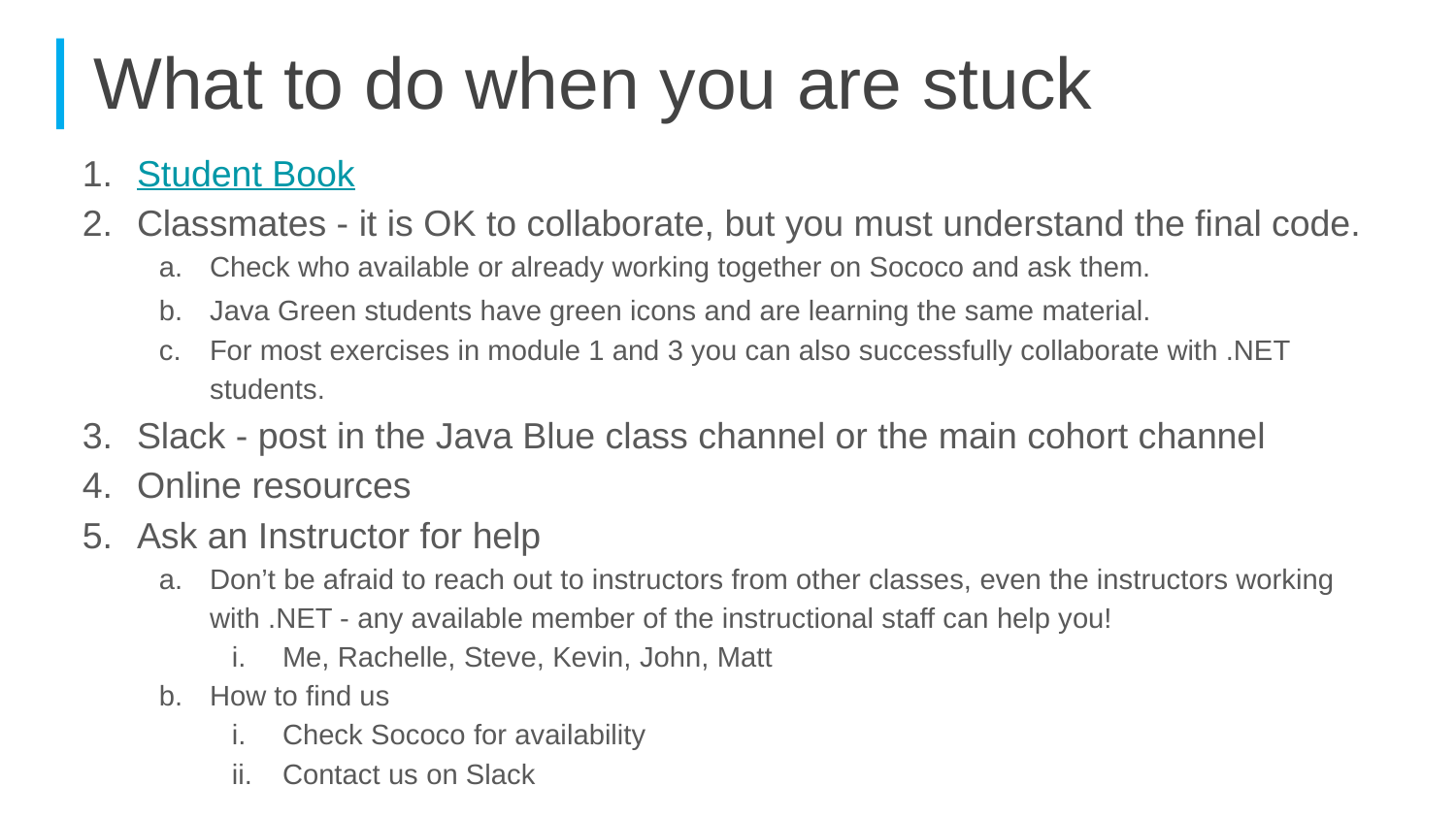

| What to do when you are stuck
Student Book
Classmates - it is OK to collaborate, but you must understand the final code.
Check who available or already working together on Sococo and ask them.
Java Green students have green icons and are learning the same material.
For most exercises in module 1 and 3 you can also successfully collaborate with .NET students.
Slack - post in the Java Blue class channel or the main cohort channel
Online resources
Ask an Instructor for help
Don’t be afraid to reach out to instructors from other classes, even the instructors working with .NET - any available member of the instructional staff can help you!
Me, Rachelle, Steve, Kevin, John, Matt
How to find us
Check Sococo for availability
Contact us on Slack